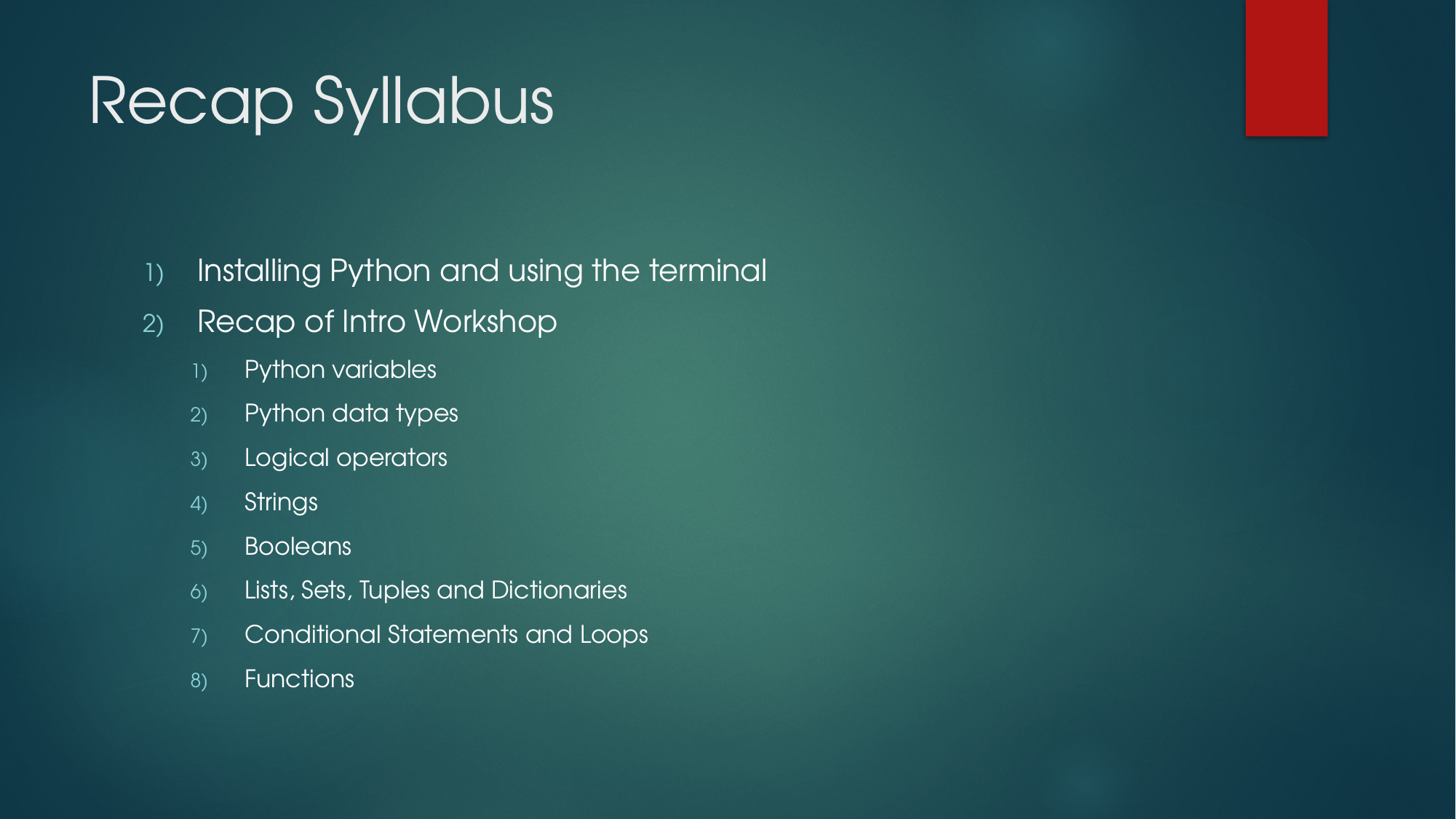

# Recap Syllabus
Installing Python and using the terminal
Recap of Intro Workshop
Python variables
Python data types
Logical operators
Strings
Booleans
Lists, Sets, Tuples and Dictionaries
Conditional Statements and Loops
Functions